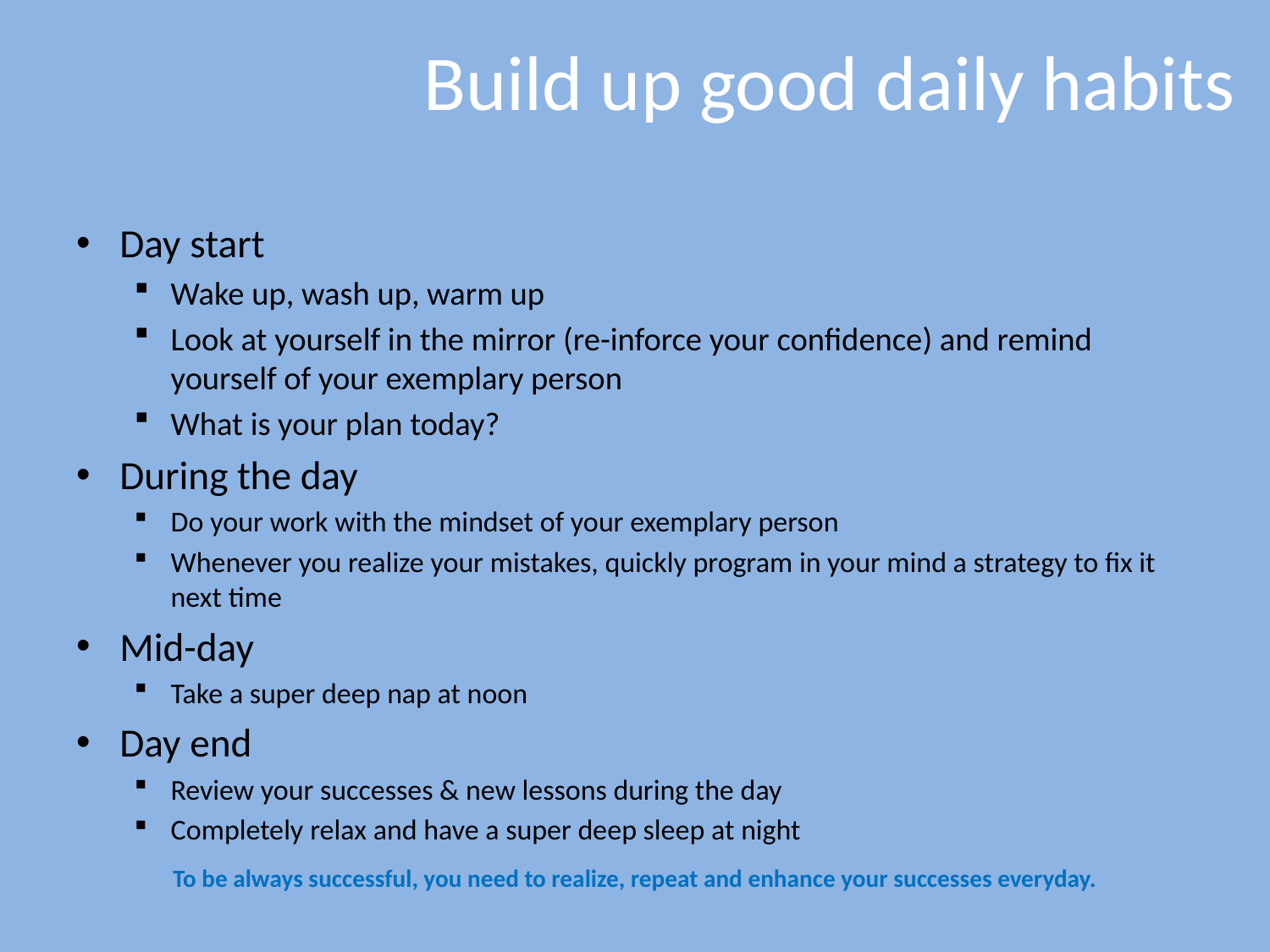

# Build up good daily habits
Day start
Wake up, wash up, warm up
Look at yourself in the mirror (re-inforce your confidence) and remind yourself of your exemplary person
What is your plan today?
During the day
Do your work with the mindset of your exemplary person
Whenever you realize your mistakes, quickly program in your mind a strategy to fix it next time
Mid-day
Take a super deep nap at noon
Day end
Review your successes & new lessons during the day
Completely relax and have a super deep sleep at night
To be always successful, you need to realize, repeat and enhance your successes everyday.